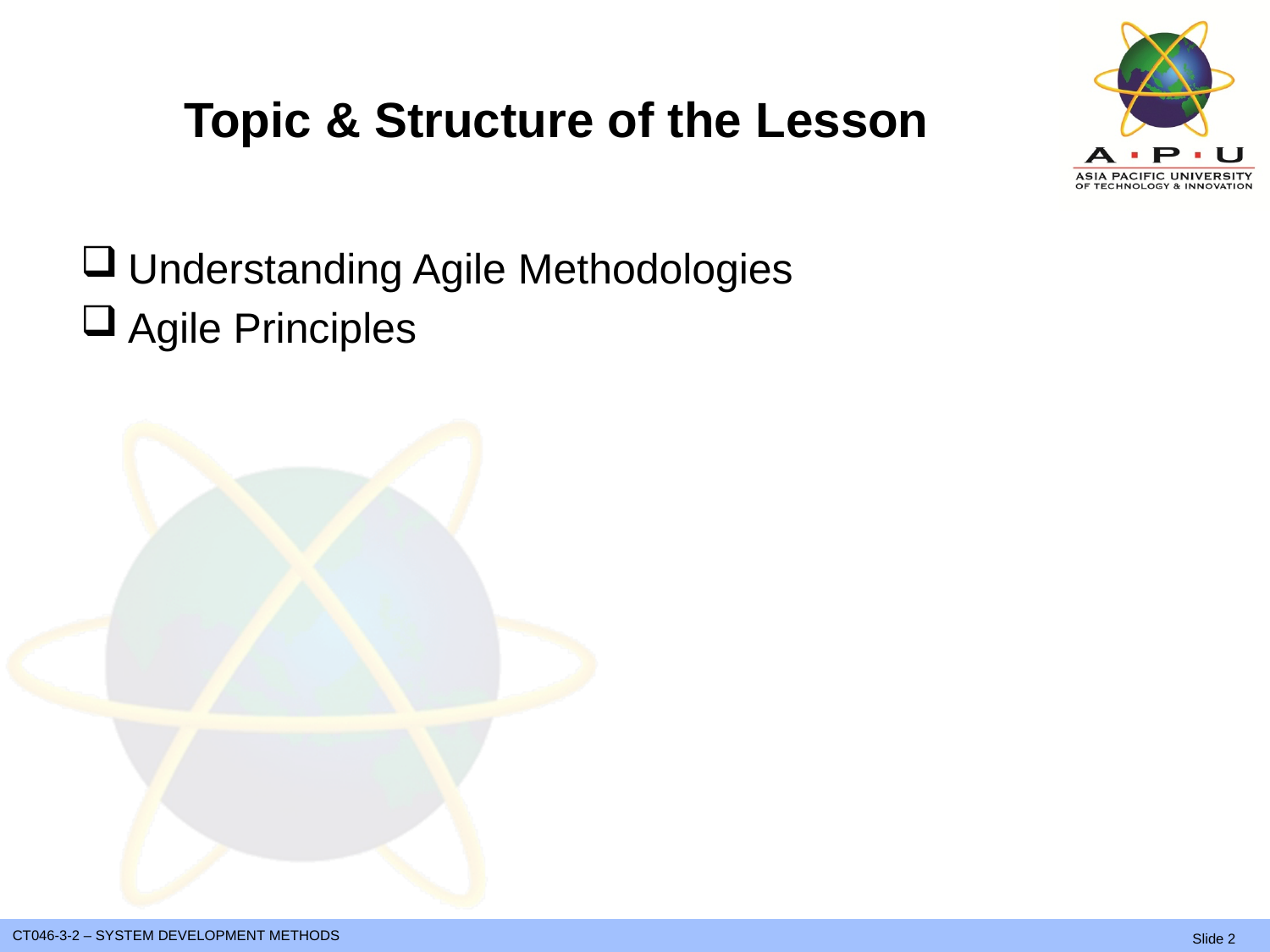

# Topic & Structure of the Lesson
Understanding Agile Methodologies
Agile Principles